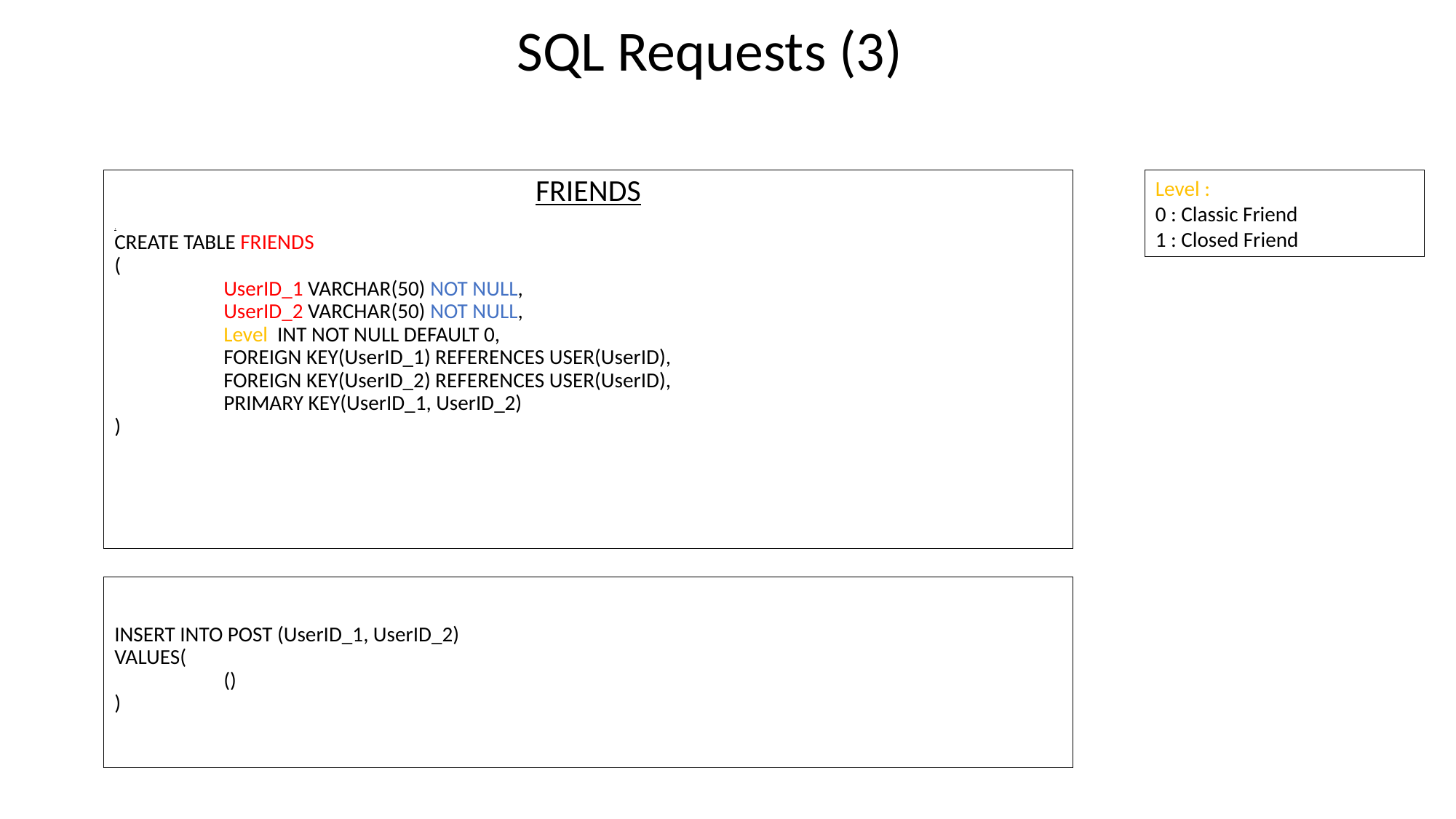

# SQL Requests (3)
FRIENDS
.
CREATE TABLE FRIENDS
(
	UserID_1 VARCHAR(50) NOT NULL,
	UserID_2 VARCHAR(50) NOT NULL,
	Level  INT NOT NULL DEFAULT 0,
	FOREIGN KEY(UserID_1) REFERENCES USER(UserID),
	FOREIGN KEY(UserID_2) REFERENCES USER(UserID),
	PRIMARY KEY(UserID_1, UserID_2)
)
Level :
0 : Classic Friend
1 : Closed Friend
INSERT INTO POST (UserID_1, UserID_2)
VALUES(
	()
)